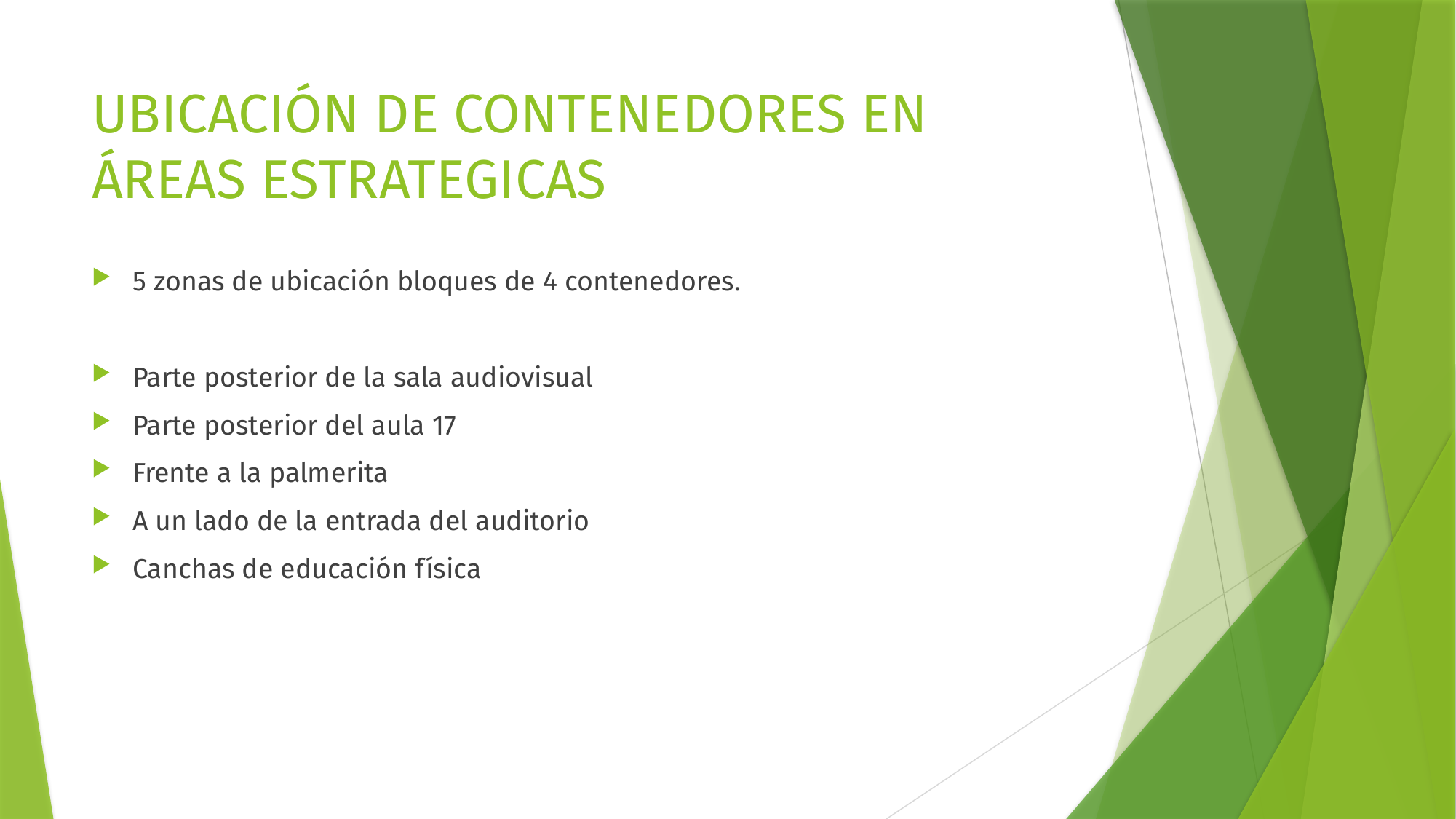

# UBICACIÓN DE CONTENEDORES EN ÁREAS ESTRATEGICAS
5 zonas de ubicación bloques de 4 contenedores.

Parte posterior de la sala audiovisual
Parte posterior del aula 17
Frente a la palmerita
A un lado de la entrada del auditorio
Canchas de educación física